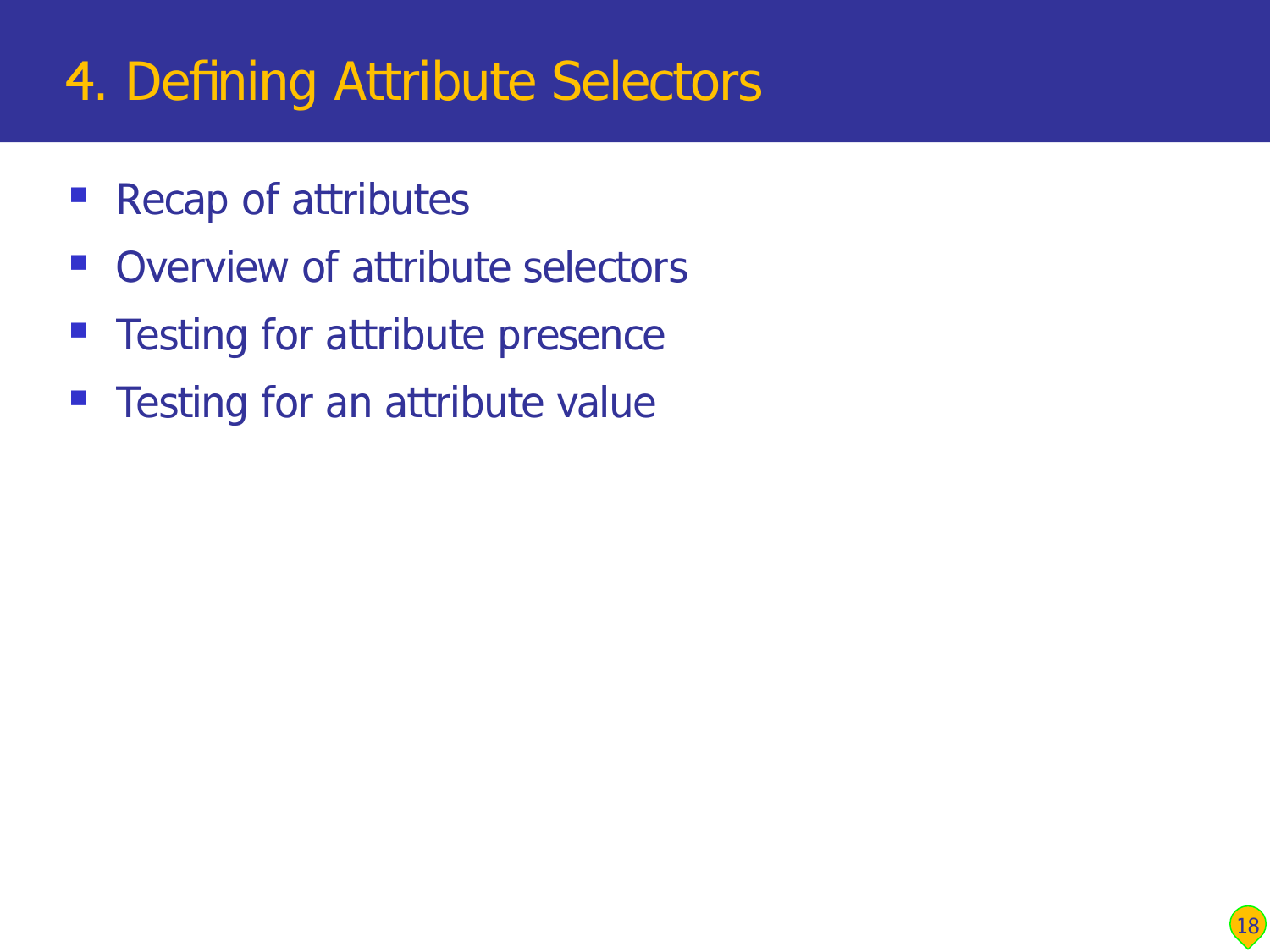

# 4. Defining Attribute Selectors
Recap of attributes
Overview of attribute selectors
Testing for attribute presence
Testing for an attribute value

18